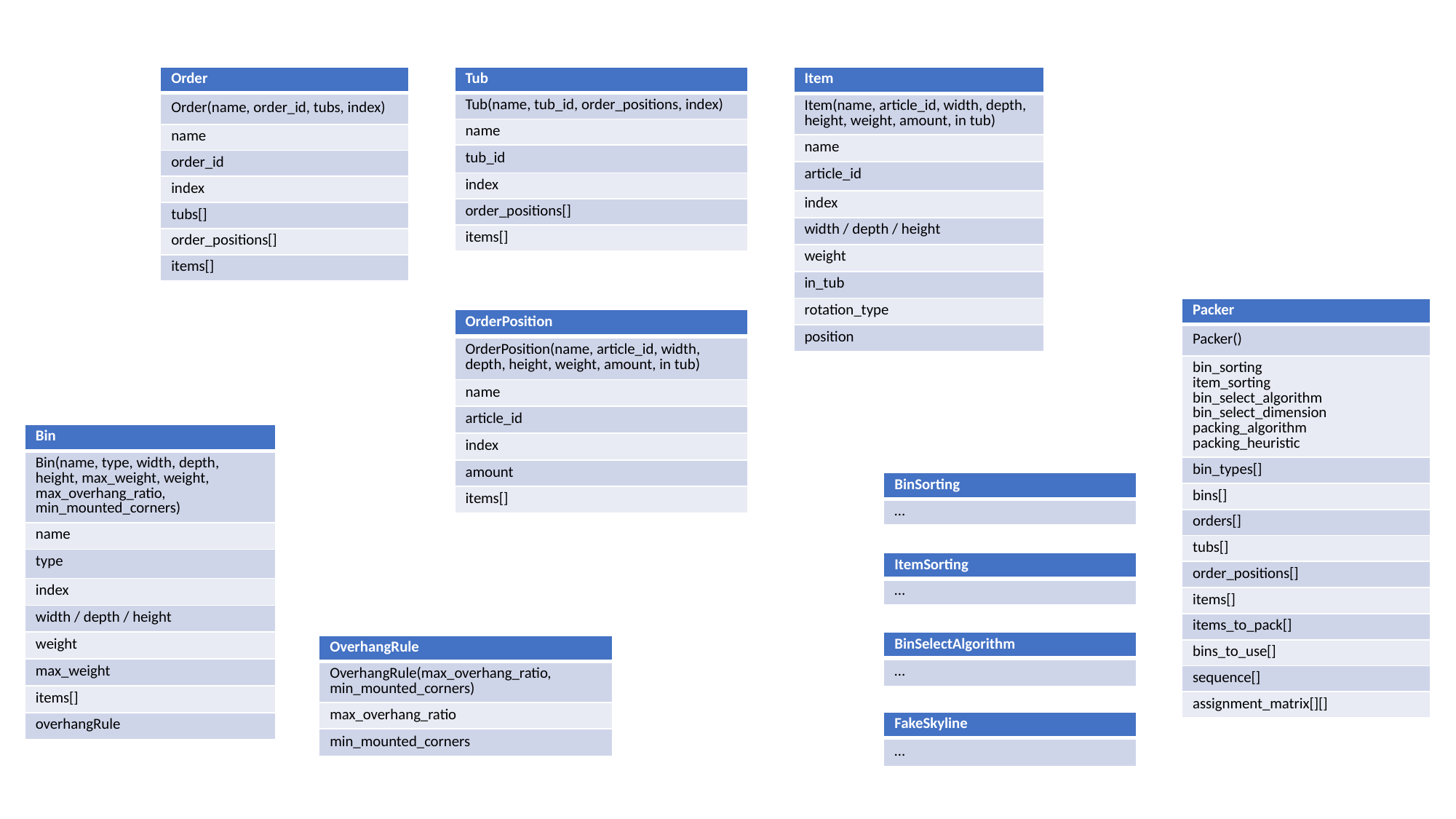

| Order |
| --- |
| Order(name, order\_id, tubs, index) |
| name |
| order\_id |
| index |
| tubs[] |
| order\_positions[] |
| items[] |
| Tub |
| --- |
| Tub(name, tub\_id, order\_positions, index) |
| name |
| tub\_id |
| index |
| order\_positions[] |
| items[] |
| Item |
| --- |
| Item(name, article\_id, width, depth, height, weight, amount, in tub) |
| name |
| article\_id |
| index |
| width / depth / height |
| weight |
| in\_tub |
| rotation\_type |
| position |
| Packer |
| --- |
| Packer() |
| bin\_sorting item\_sorting bin\_select\_algorithm bin\_select\_dimension packing\_algorithm packing\_heuristic |
| bin\_types[] |
| bins[] |
| orders[] |
| tubs[] |
| order\_positions[] |
| items[] |
| items\_to\_pack[] |
| bins\_to\_use[] |
| sequence[] |
| assignment\_matrix[][] |
| OrderPosition |
| --- |
| OrderPosition(name, article\_id, width, depth, height, weight, amount, in tub) |
| name |
| article\_id |
| index |
| amount |
| items[] |
| Bin |
| --- |
| Bin(name, type, width, depth, height, max\_weight, weight, max\_overhang\_ratio, min\_mounted\_corners) |
| name |
| type |
| index |
| width / depth / height |
| weight |
| max\_weight |
| items[] |
| overhangRule |
| BinSorting |
| --- |
| … |
| ItemSorting |
| --- |
| … |
| BinSelectAlgorithm |
| --- |
| … |
| OverhangRule |
| --- |
| OverhangRule(max\_overhang\_ratio, min\_mounted\_corners) |
| max\_overhang\_ratio |
| min\_mounted\_corners |
| FakeSkyline |
| --- |
| … |